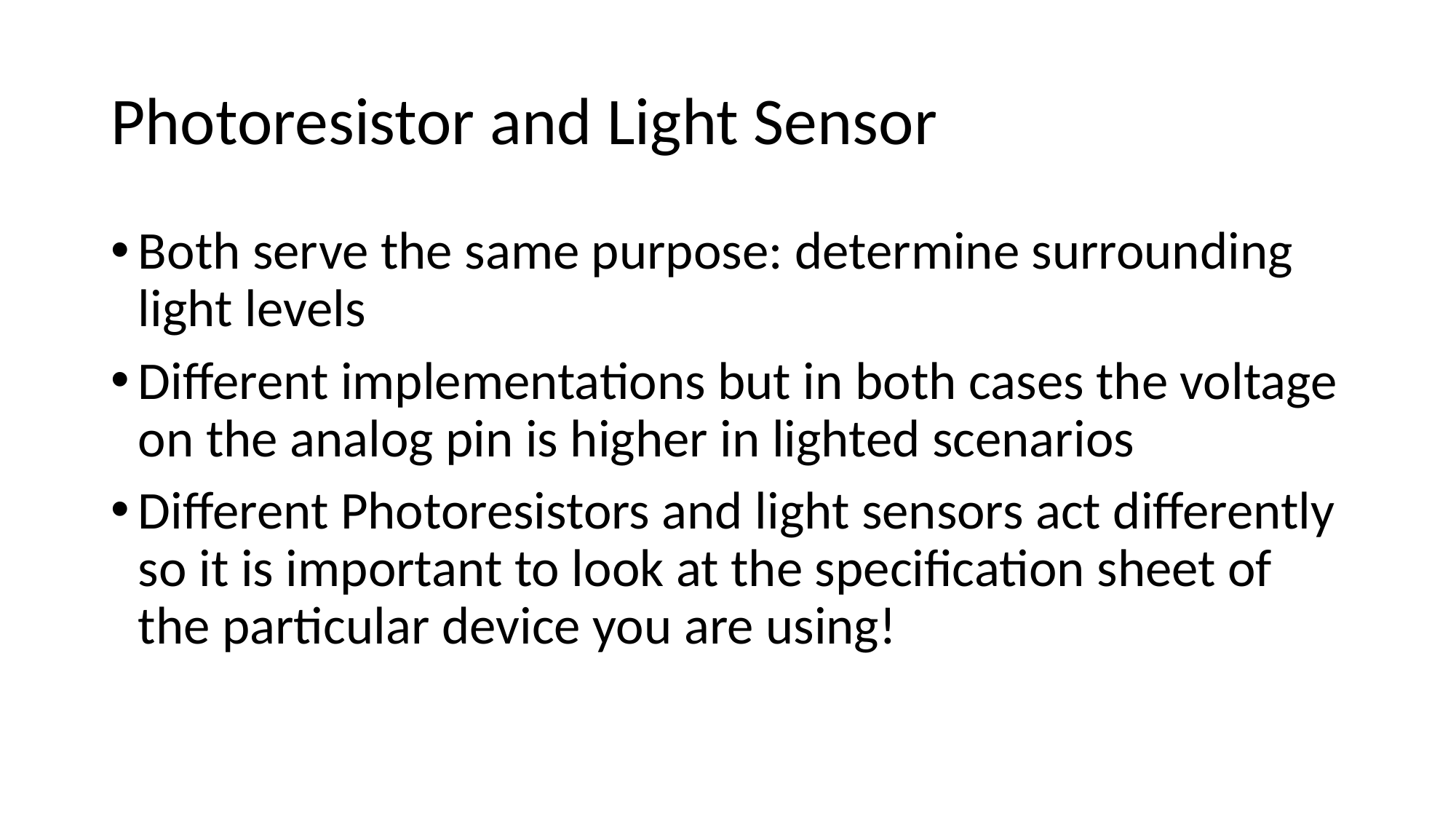

# Photoresistor and Light Sensor
Both serve the same purpose: determine surrounding light levels
Different implementations but in both cases the voltage on the analog pin is higher in lighted scenarios
Different Photoresistors and light sensors act differently so it is important to look at the specification sheet of the particular device you are using!